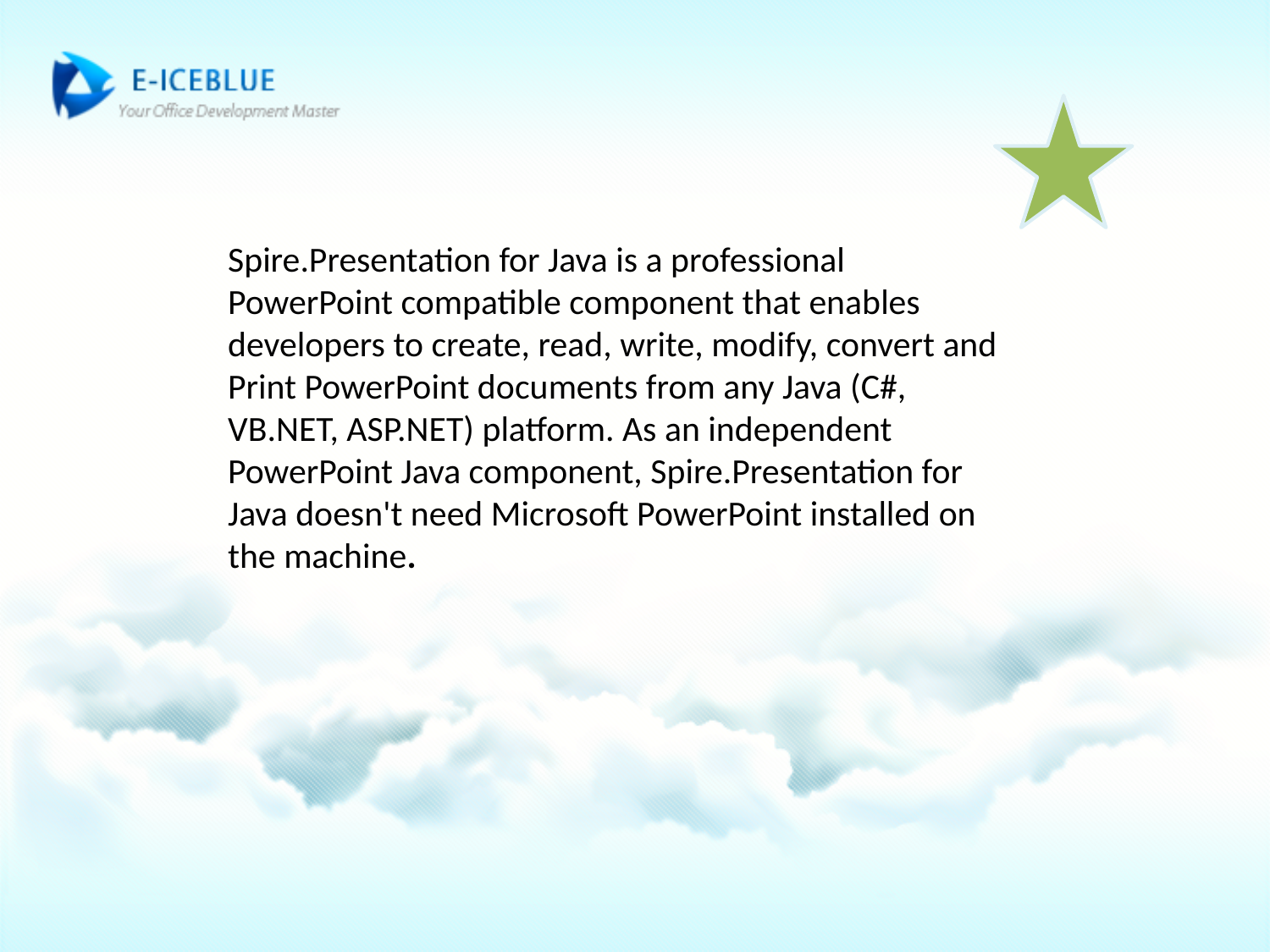

Spire.Presentation for Java is a professional PowerPoint compatible component that enables developers to create, read, write, modify, convert and Print PowerPoint documents from any Java (C#, VB.NET, ASP.NET) platform. As an independent PowerPoint Java component, Spire.Presentation for Java doesn't need Microsoft PowerPoint installed on the machine.